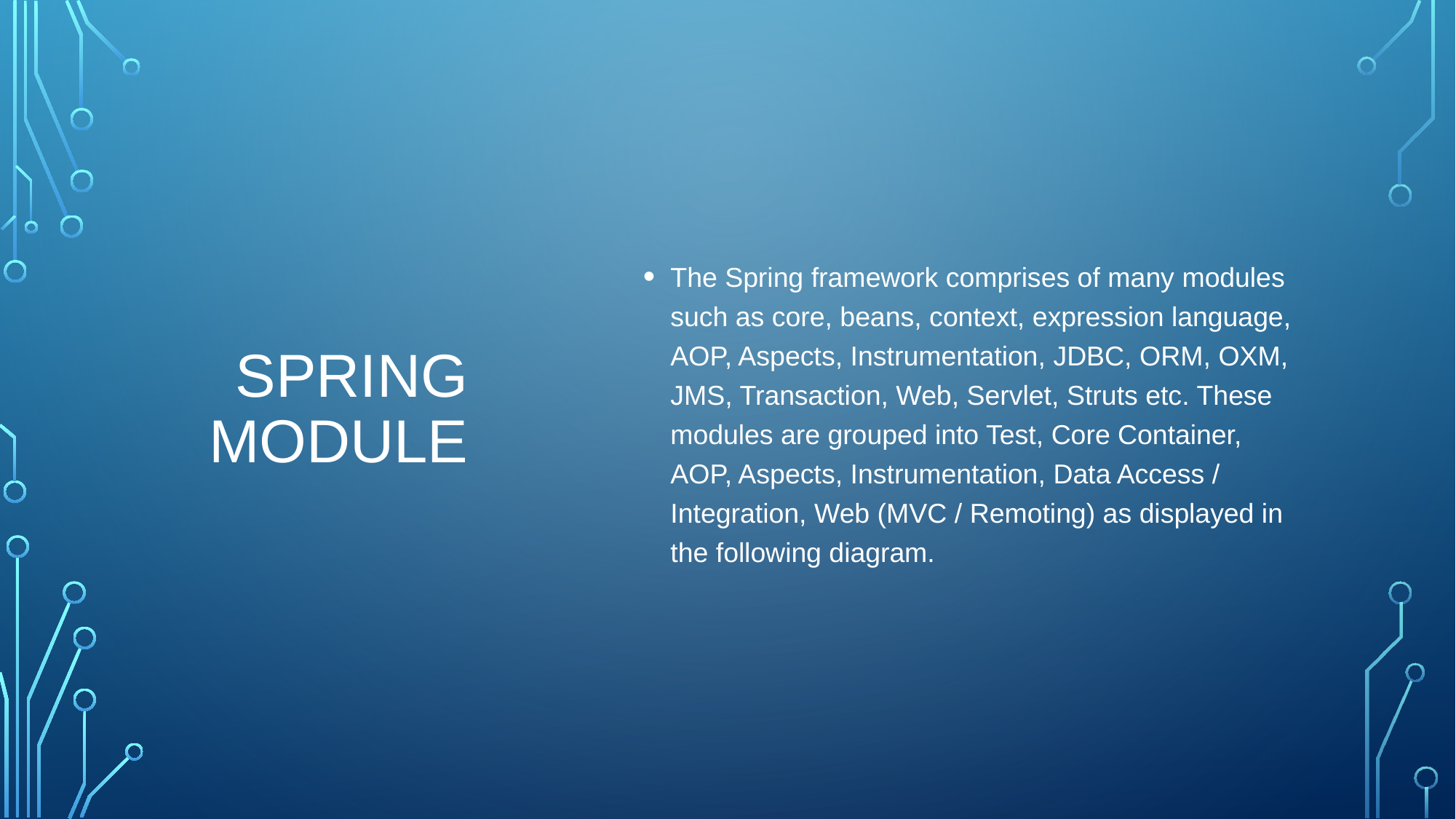

# Spring Module
The Spring framework comprises of many modules such as core, beans, context, expression language, AOP, Aspects, Instrumentation, JDBC, ORM, OXM, JMS, Transaction, Web, Servlet, Struts etc. These modules are grouped into Test, Core Container, AOP, Aspects, Instrumentation, Data Access / Integration, Web (MVC / Remoting) as displayed in the following diagram.